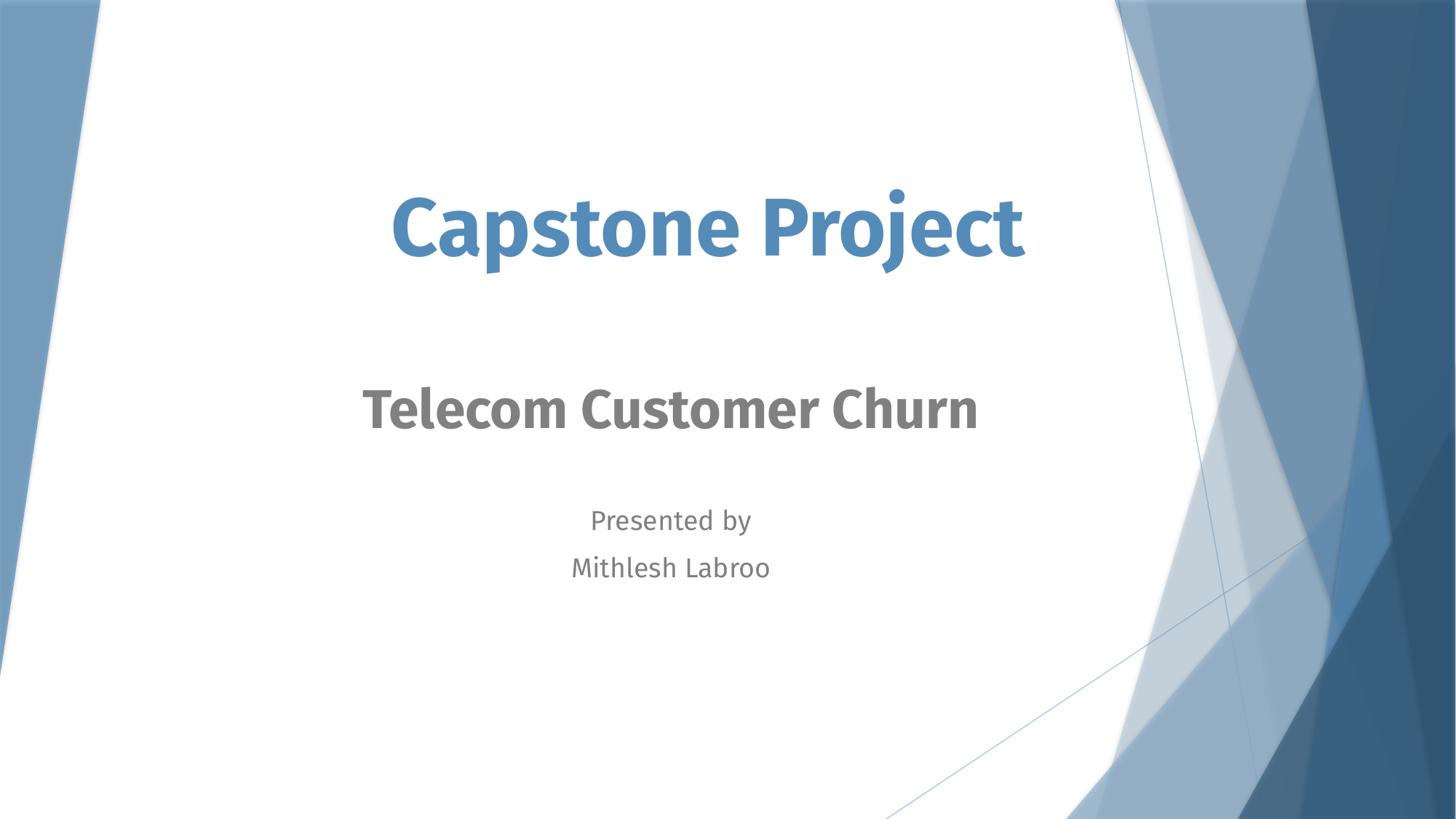

# Capstone Project
Telecom Customer Churn

Presented by
Mithlesh Labroo